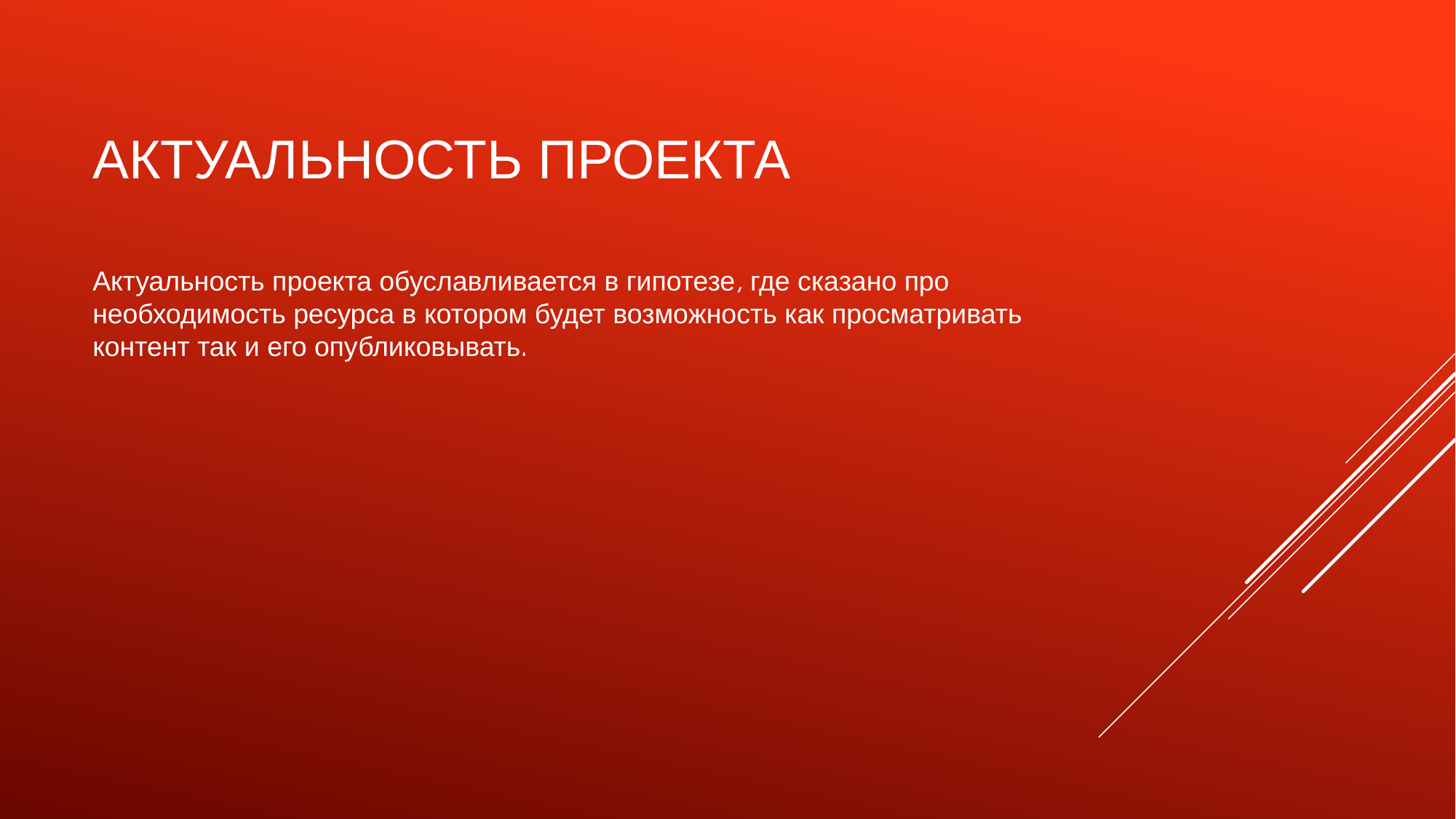

# Актуальность проекта
Актуальность проекта обуславливается в гипотезе, где сказано про необходимость ресурса в котором будет возможность как просматривать контент так и его опубликовывать.